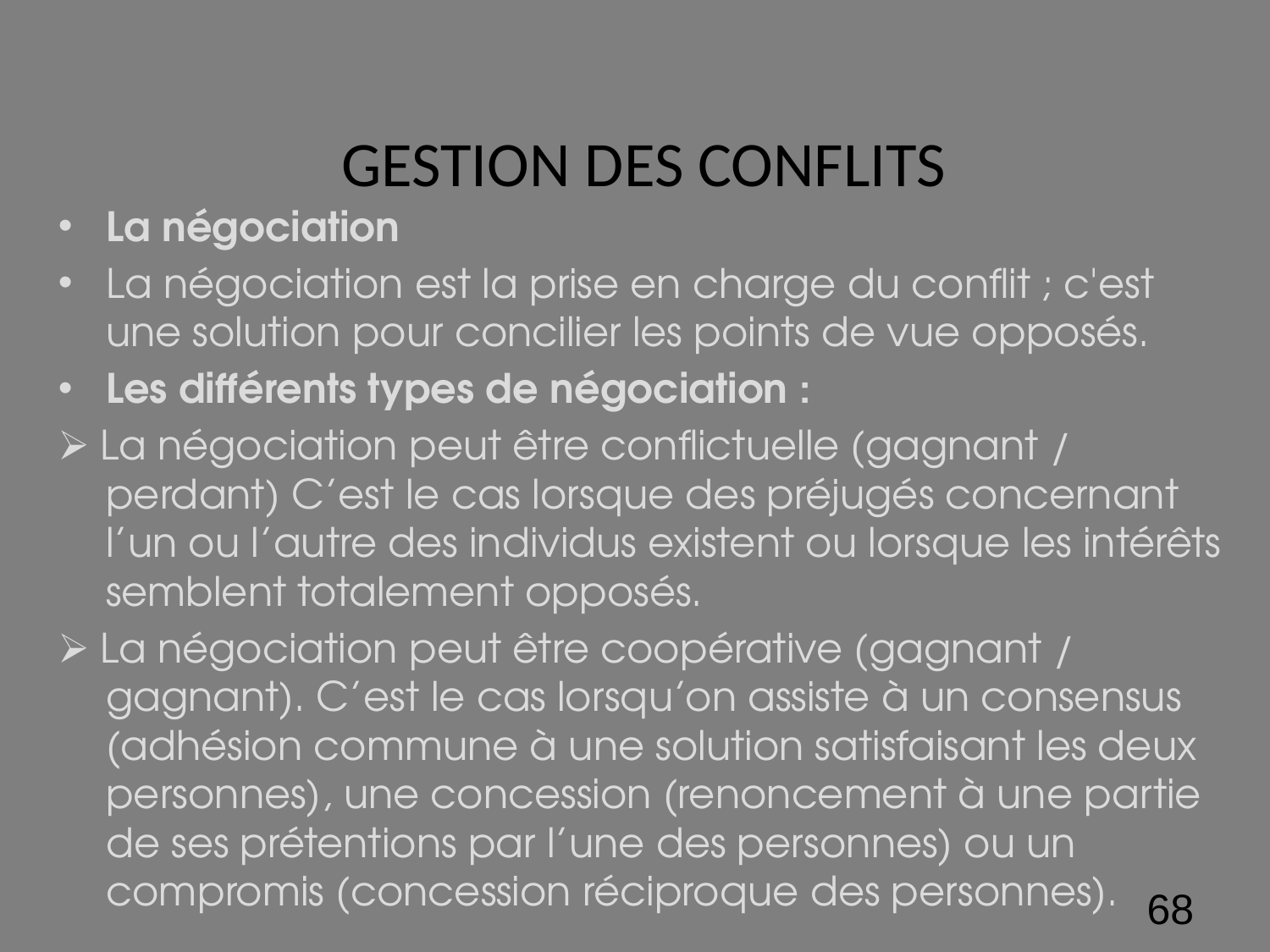

# GESTION DES CONFLITS
La négociation
La négociation est la prise en charge du conflit ; c'est une solution pour concilier les points de vue opposés.
Les différents types de négociation :
⮚ La négociation peut être conflictuelle (gagnant / perdant) C’est le cas lorsque des préjugés concernant l’un ou l’autre des individus existent ou lorsque les intérêts semblent totalement opposés.
⮚ La négociation peut être coopérative (gagnant / gagnant). C’est le cas lorsqu’on assiste à un consensus (adhésion commune à une solution satisfaisant les deux personnes), une concession (renoncement à une partie de ses prétentions par l’une des personnes) ou un compromis (concession réciproque des personnes).

68